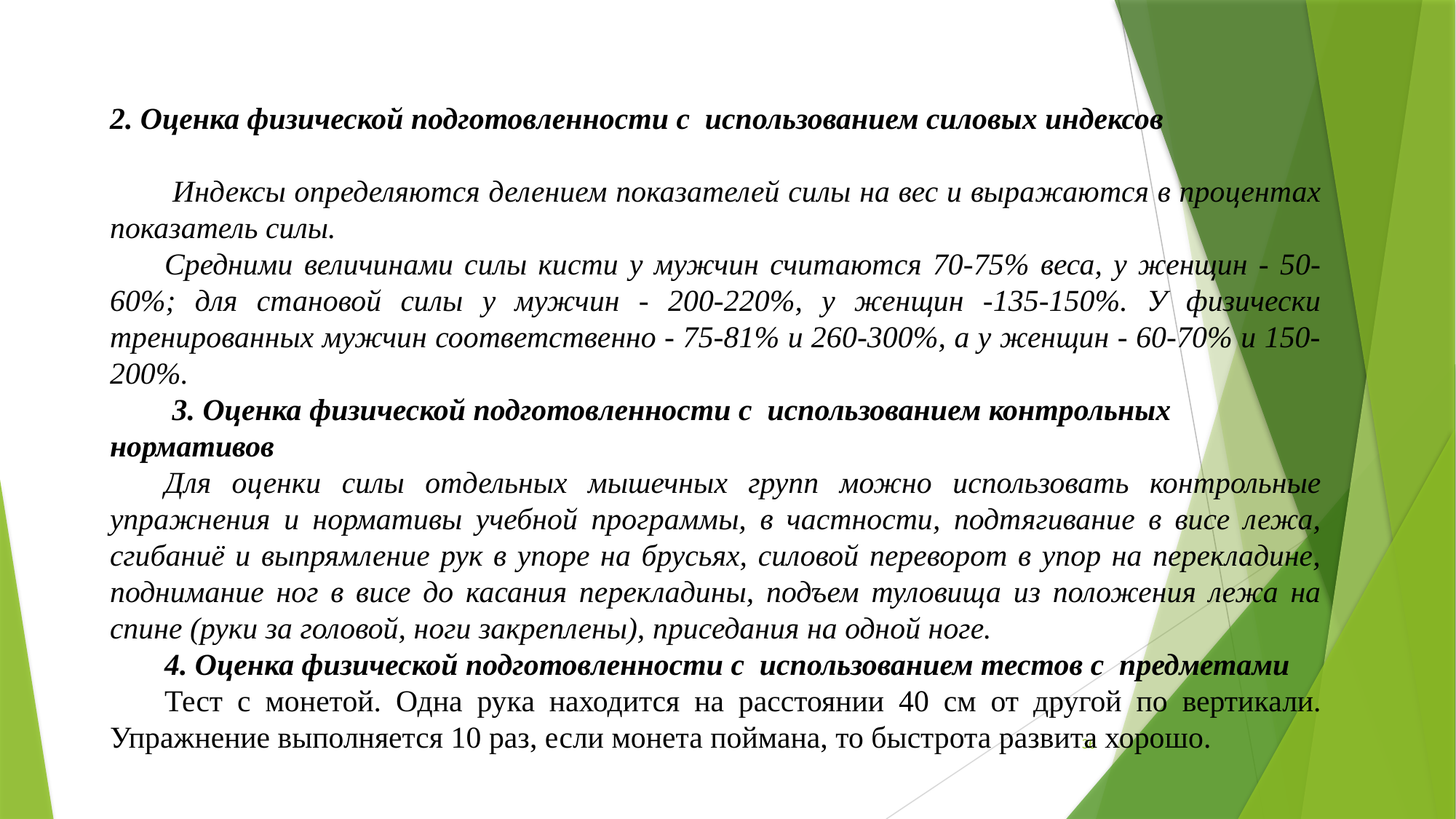

2. Оценка физической подготовленности с  использованием силовых индексов

 Индексы определяются делением показателей силы на вес и выражаются в процентах показатель силы.
Средними величинами силы кисти у мужчин считаются 70-75% веса, у женщин - 50-60%; для становой силы у мужчин - 200-220%, у женщин -135-150%. У физически тренированных мужчин соответственно - 75-81% и 260-300%, а у женщин - 60-70% и 150-200%.
 3. Оценка физической подготовленности с  использованием контрольных нормативов
Для оценки силы отдельных мышечных групп можно использовать контрольные упражнения и нормативы учебной программы, в частности, подтягивание в висе лежа, сгибаниё и выпрямление рук в упоре на брусьях, силовой переворот в упор на перекладине, поднимание ног в висе до касания перекладины, подъем туловища из положения лежа на спине (руки за головой, ноги закреплены), приседания на одной ноге.
4. Оценка физической подготовленности с  использованием тестов с  предметами
Тест с монетой. Одна рука находится на расстоянии 40 см от другой по вертикали. Упражнение выполняется 10 раз, если монета поймана, то быстрота развита хорошо.
36